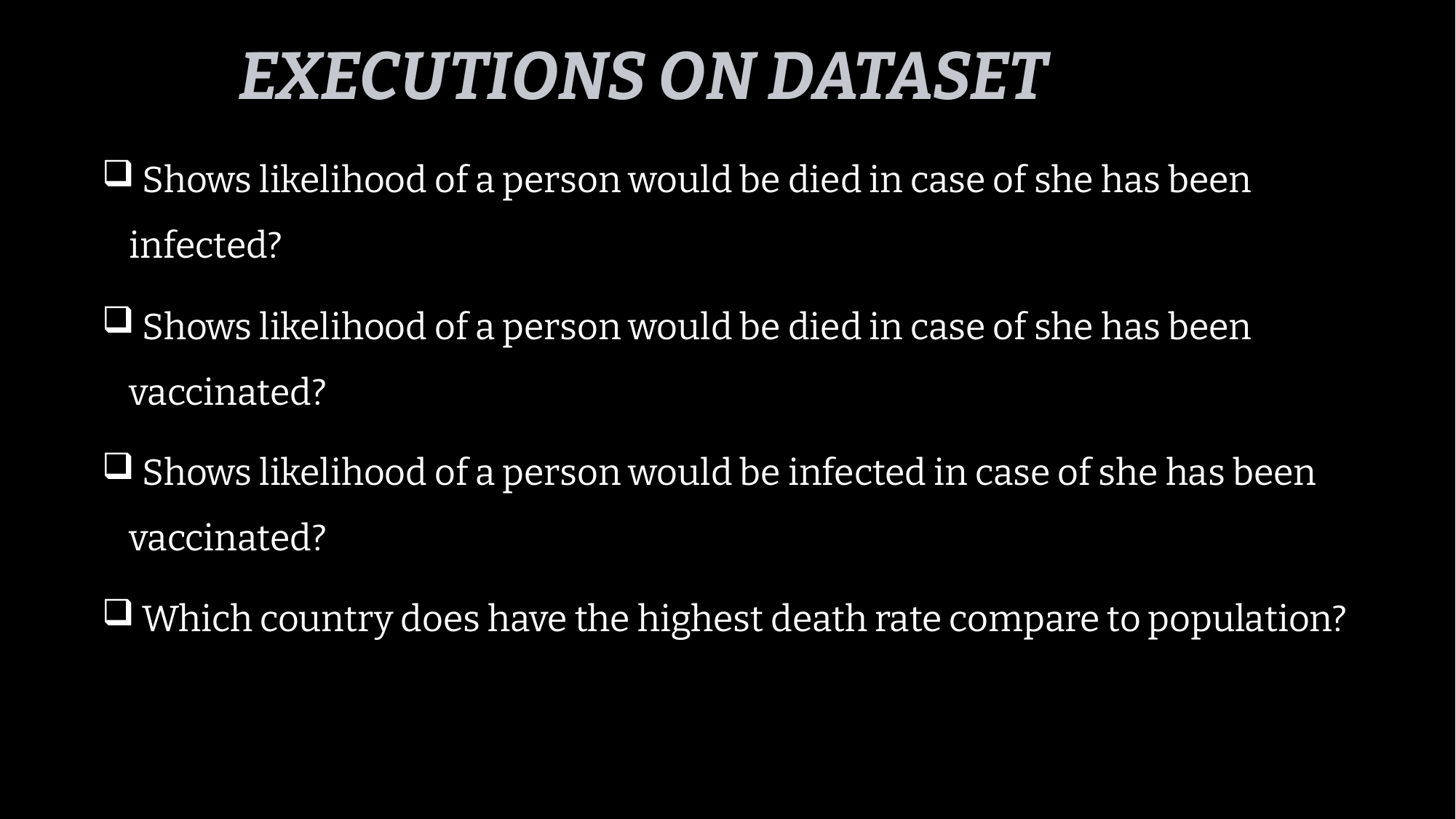

# EXECUTIONS ON DATASET
 Shows likelihood of a person would be died in case of she has been infected?
 Shows likelihood of a person would be died in case of she has been  vaccinated?
 Shows likelihood of a person would be infected in case of she has been vaccinated?
 Which country does have the highest death rate compare to population?